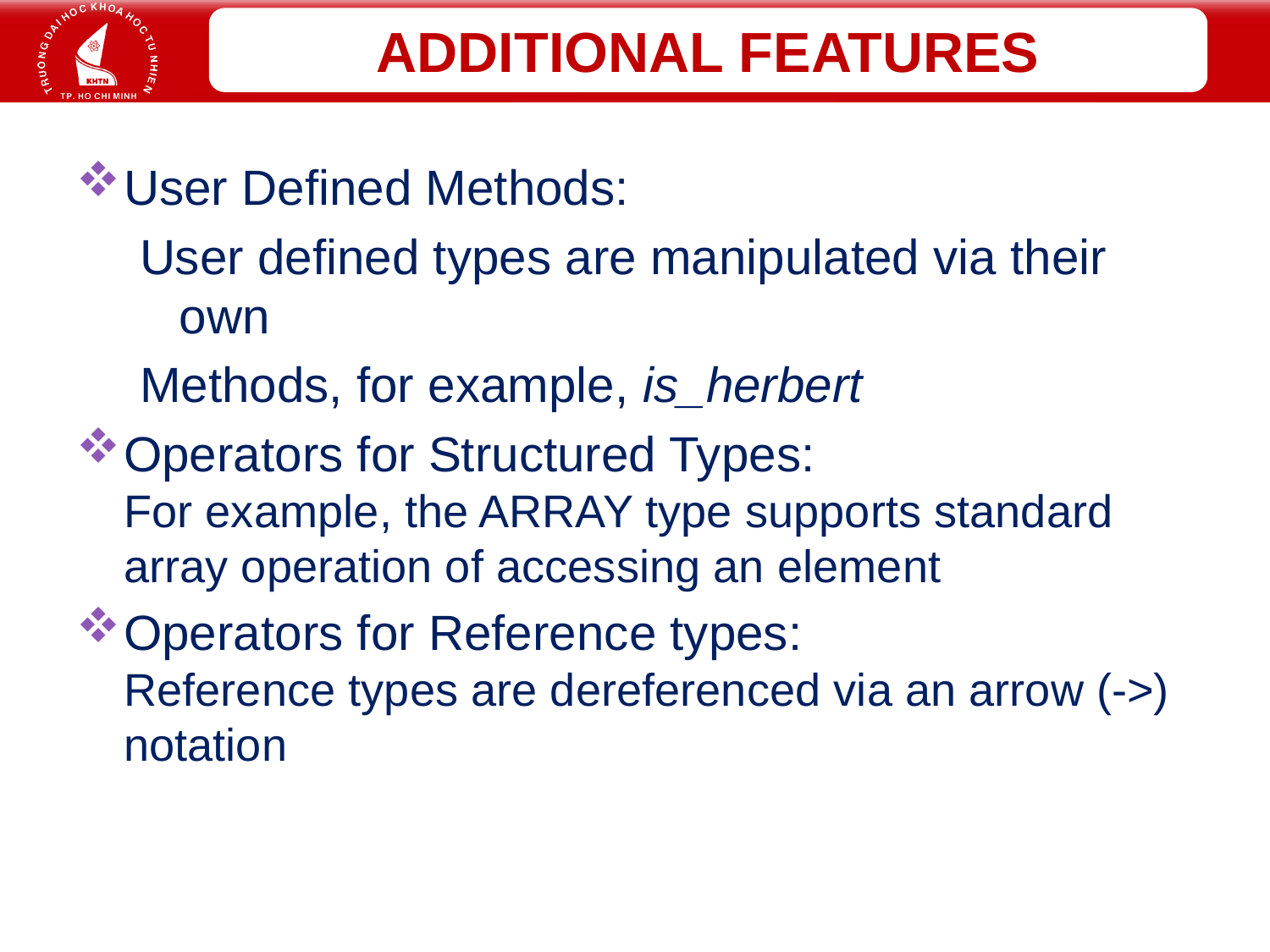

# ADDITIONAL FEATURES
User Defined Methods:
User defined types are manipulated via their own
Methods, for example, is_herbert
Operators for Structured Types:
For example, the ARRAY type supports standard array operation of accessing an element
Operators for Reference types:
Reference types are dereferenced via an arrow (->) notation